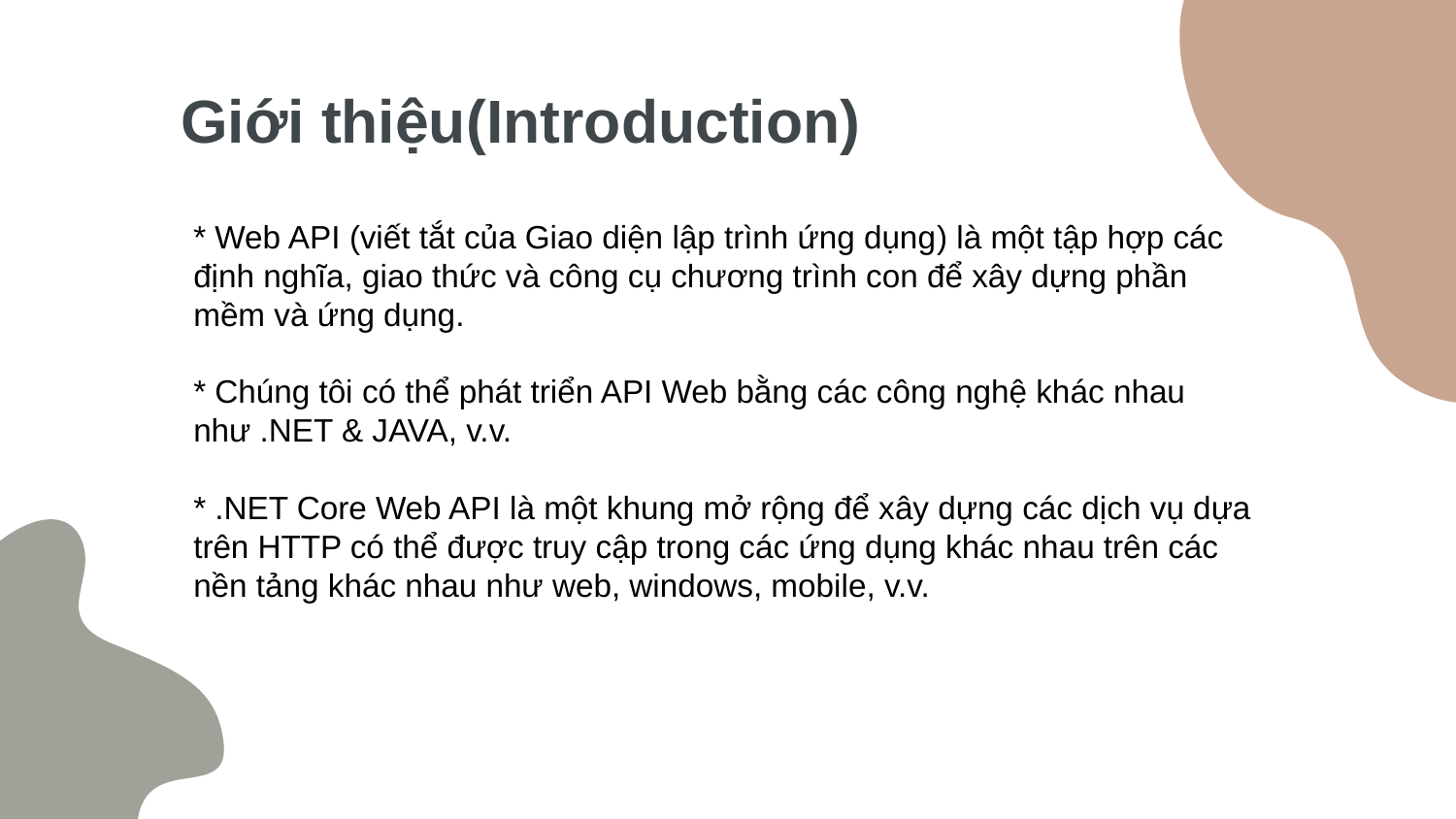

# Giới thiệu(Introduction)
* Web API (viết tắt của Giao diện lập trình ứng dụng) là một tập hợp các định nghĩa, giao thức và công cụ chương trình con để xây dựng phần mềm và ứng dụng.

* Chúng tôi có thể phát triển API Web bằng các công nghệ khác nhau như .NET & JAVA, v.v.

* .NET Core Web API là một khung mở rộng để xây dựng các dịch vụ dựa trên HTTP có thể được truy cập trong các ứng dụng khác nhau trên các nền tảng khác nhau như web, windows, mobile, v.v.